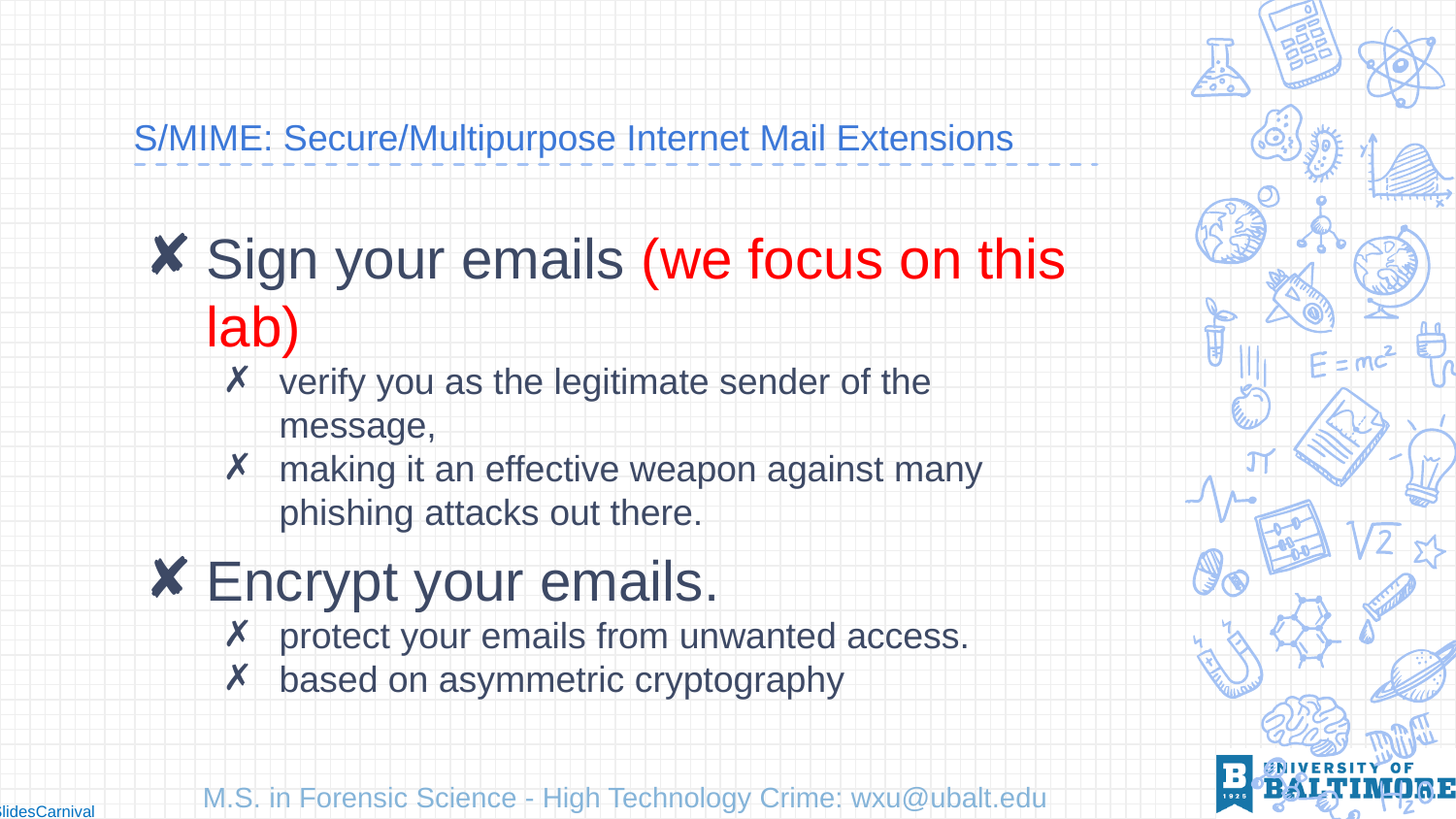

# S/MIME: Secure/Multipurpose Internet Mail Extensions
Sign your emails (we focus on this lab)
verify you as the legitimate sender of the message,
making it an effective weapon against many phishing attacks out there.
Encrypt your emails.
protect your emails from unwanted access.
based on asymmetric cryptography